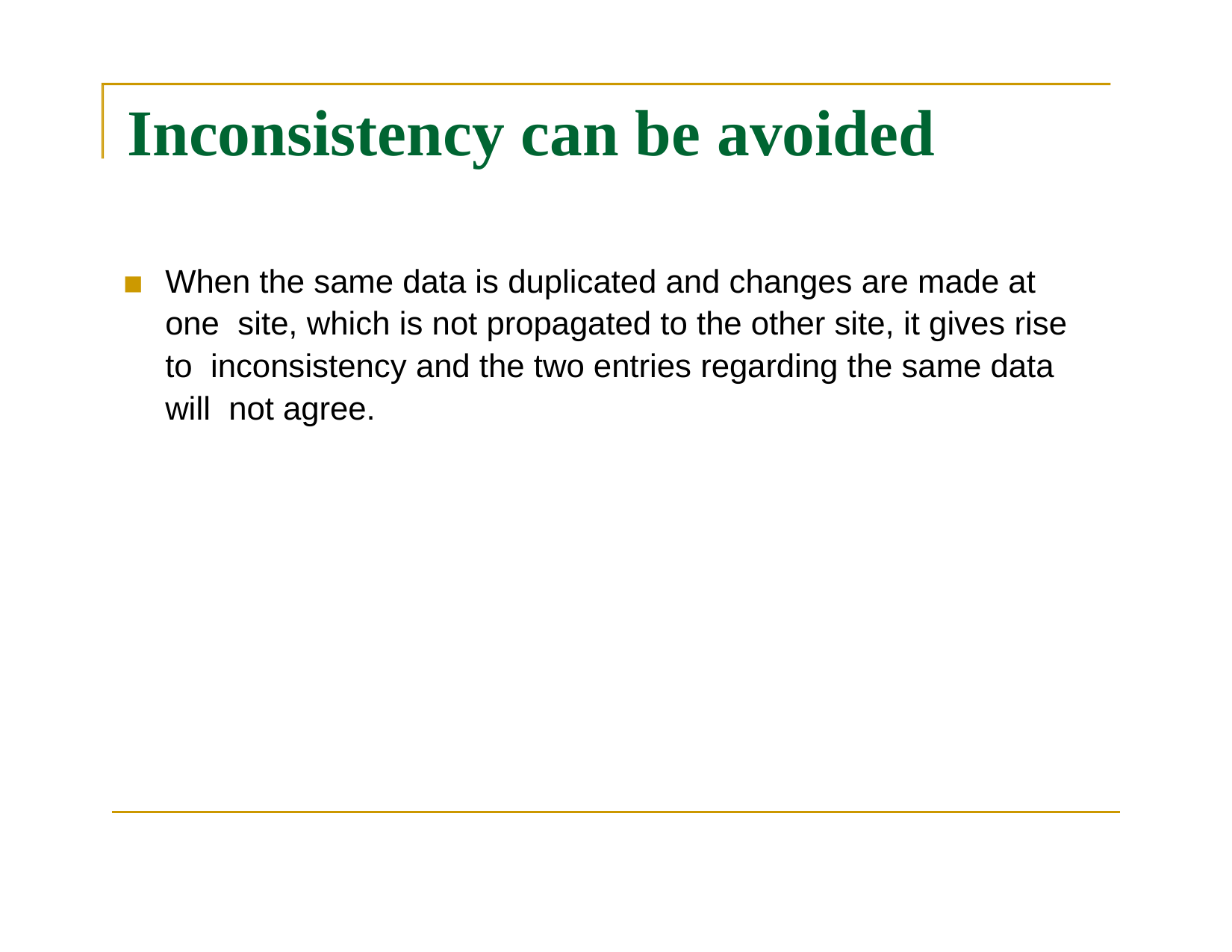

# Inconsistency can be avoided
When the same data is duplicated and changes are made at one  site, which is not propagated to the other site, it gives rise to  inconsistency and the two entries regarding the same data will  not agree.